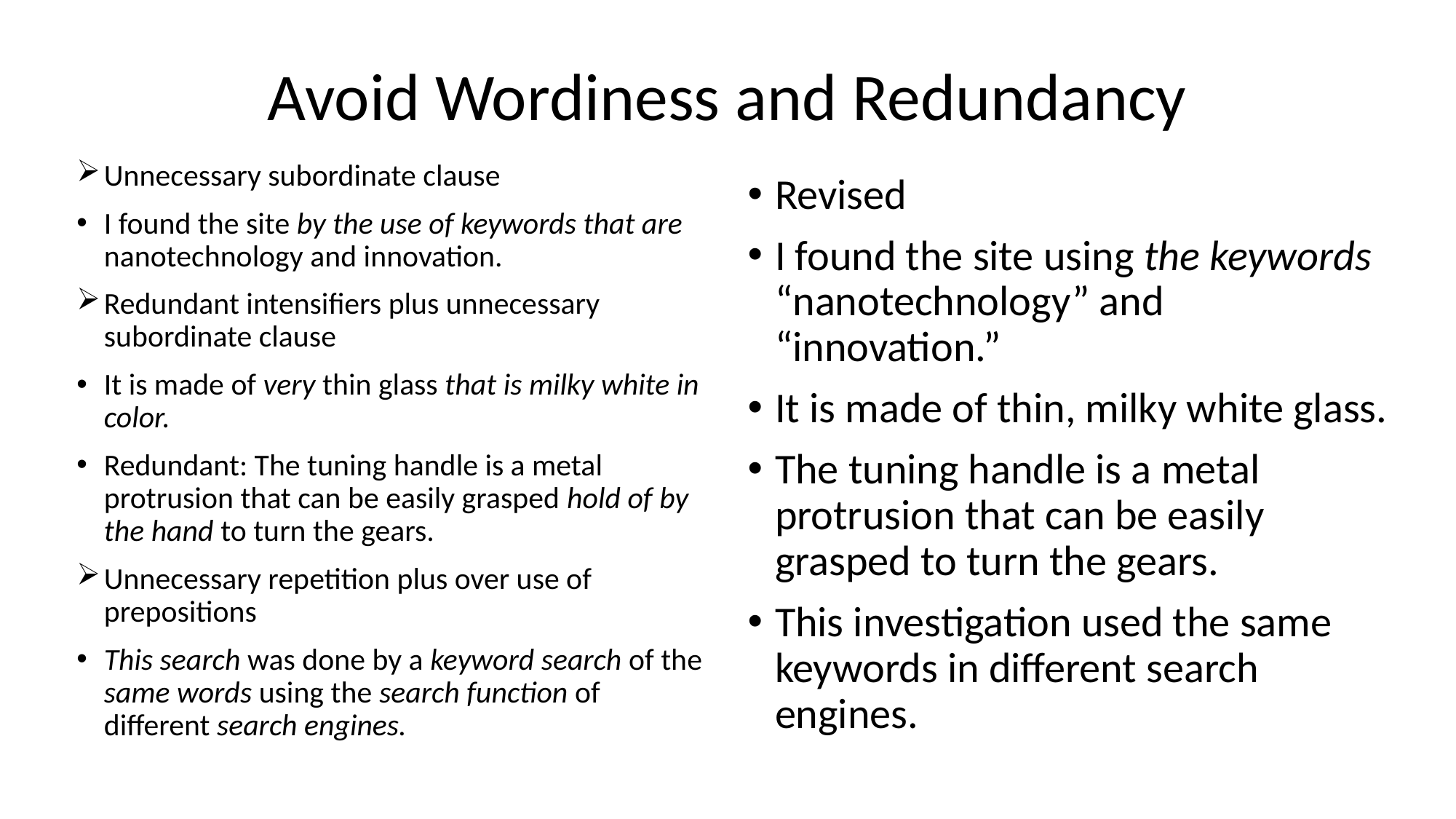

# Avoid Wordiness and Redundancy
Unnecessary subordinate clause
I found the site by the use of keywords that are nanotechnology and innovation.
Redundant intensifiers plus unnecessary subordinate clause
It is made of very thin glass that is milky white in color.
Redundant: The tuning handle is a metal protrusion that can be easily grasped hold of by the hand to turn the gears.
Unnecessary repetition plus over use of prepositions
This search was done by a keyword search of the same words using the search function of different search engines.
Revised
I found the site using the keywords “nanotechnology” and “innovation.”
It is made of thin, milky white glass.
The tuning handle is a metal protrusion that can be easily grasped to turn the gears.
This investigation used the same keywords in different search engines.